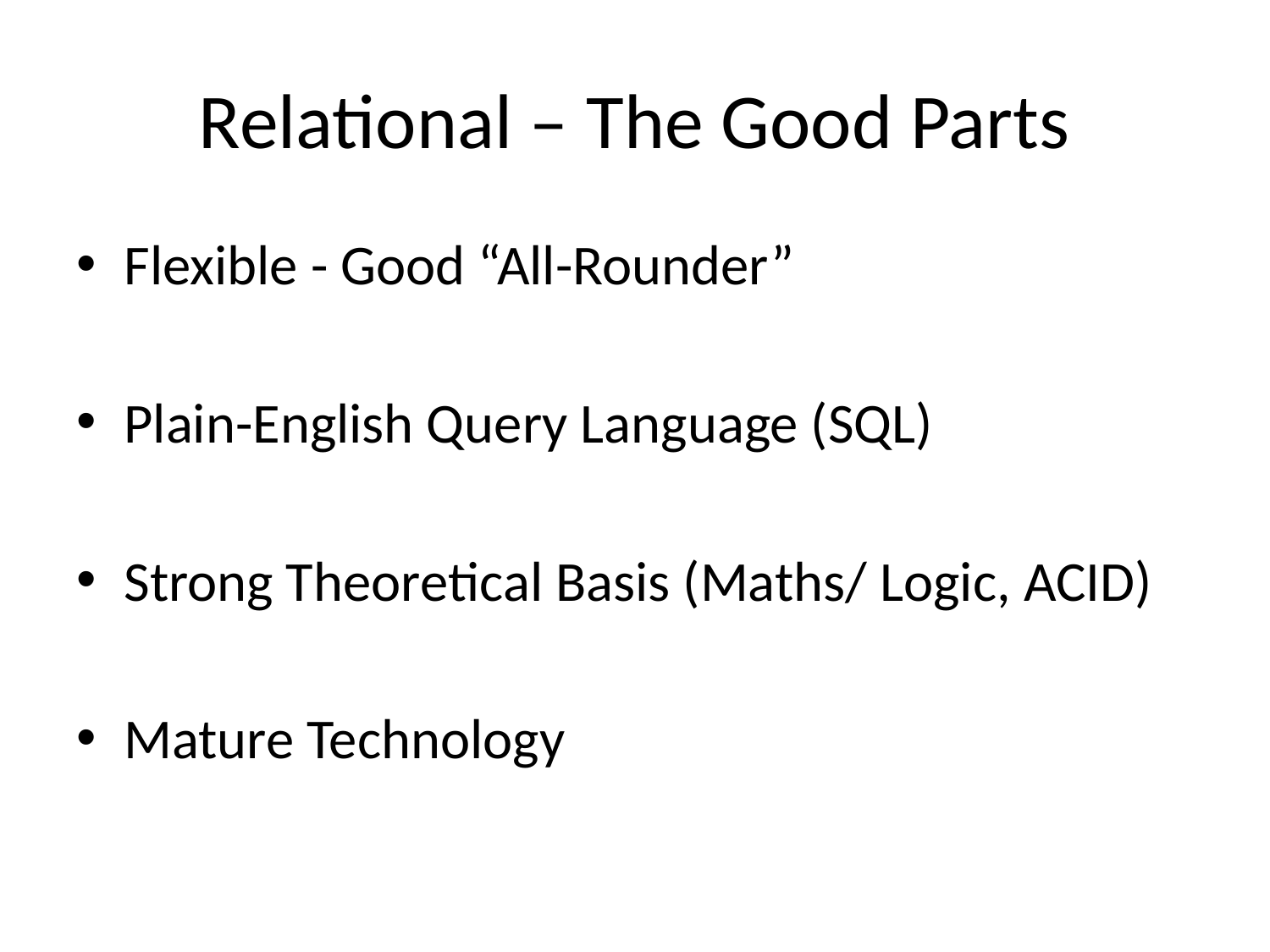

# Relational – The Good Parts
Flexible - Good “All-Rounder”

Plain-English Query Language (SQL)

Strong Theoretical Basis (Maths/ Logic, ACID)

Mature Technology